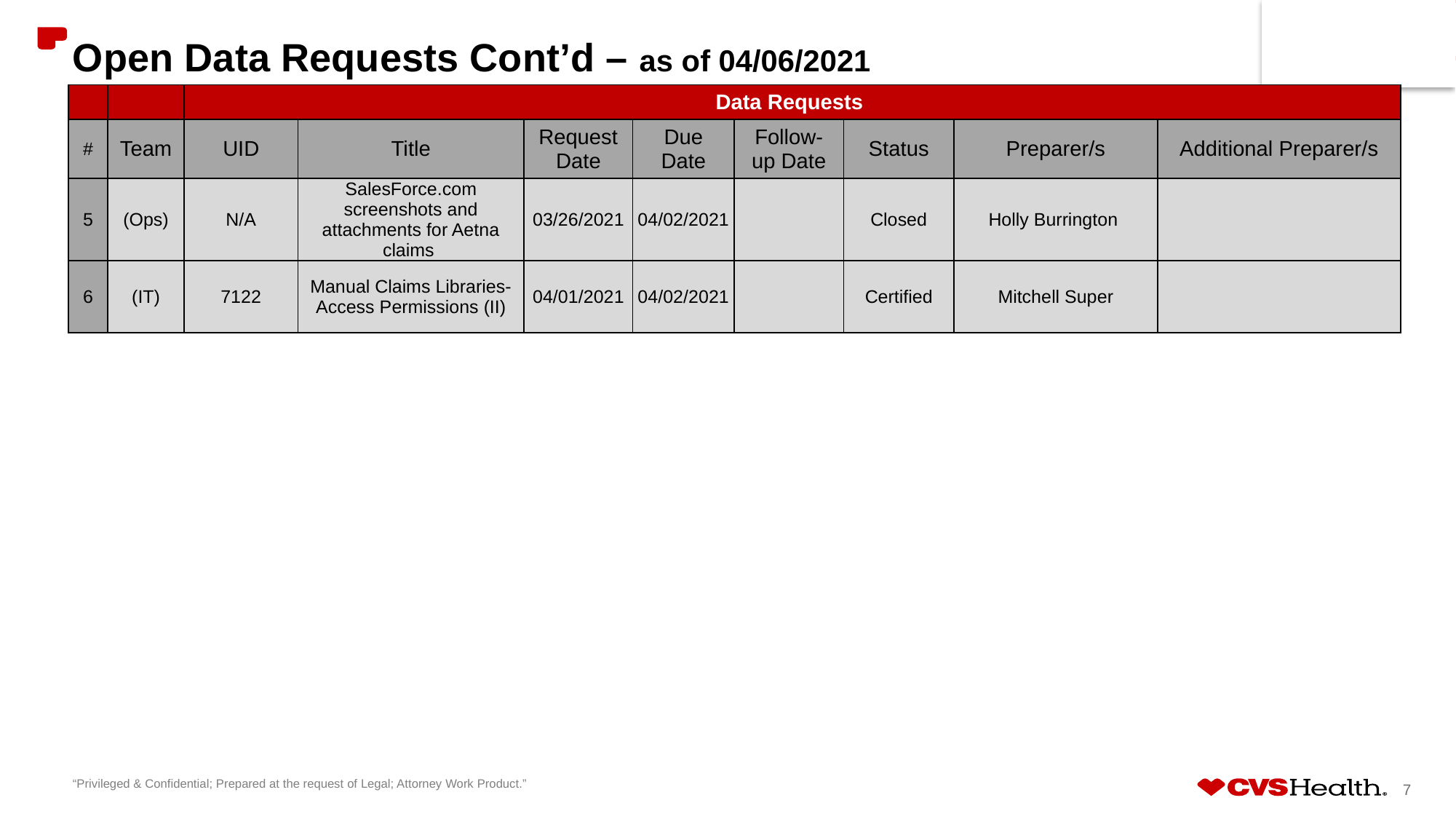

# Open Data Requests Cont’d – as of 04/06/2021
|  |  | Data Requests |  |  |  |  |  |  |  |
| --- | --- | --- | --- | --- | --- | --- | --- | --- | --- |
| # | Team | UID | Title | Request Date | Due Date | Follow-up Date | Status | Preparer/s | Additional Preparer/s |
| 5 | (Ops) | N/A | SalesForce.com screenshots and attachments for Aetna claims | 03/26/2021 | 04/02/2021 |  | Closed | Holly Burrington |  |
| 6 | (IT) | 7122 | Manual Claims Libraries- Access Permissions (II) | 04/01/2021 | 04/02/2021 |  | Certified | Mitchell Super |  |
“Privileged & Confidential; Prepared at the request of Legal; Attorney Work Product.”
7